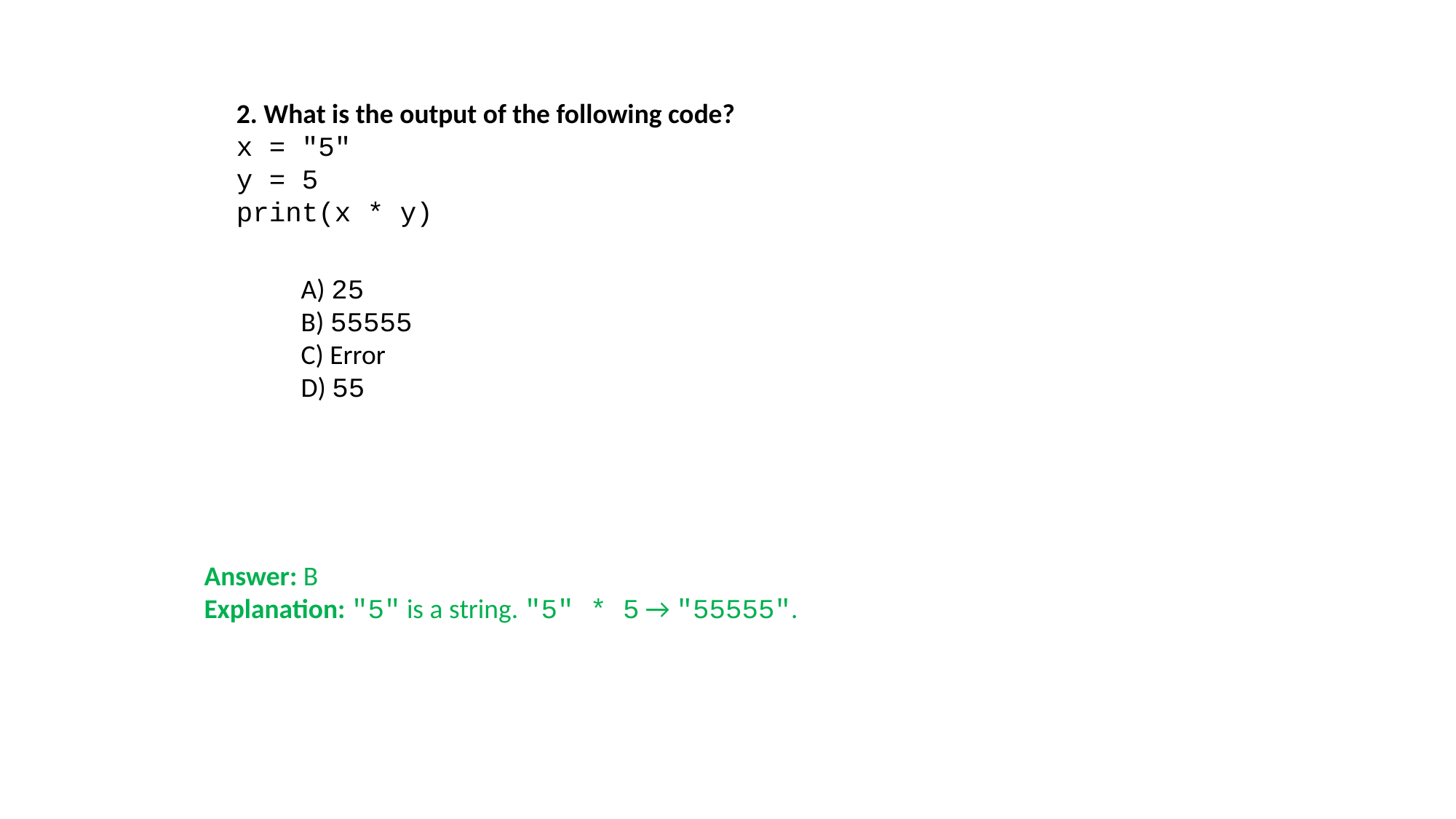

2. What is the output of the following code?
x = "5"
y = 5
print(x * y)
A) 25
B) 55555
C) Error
D) 55
Answer: B
Explanation: "5" is a string. "5" * 5 → "55555".